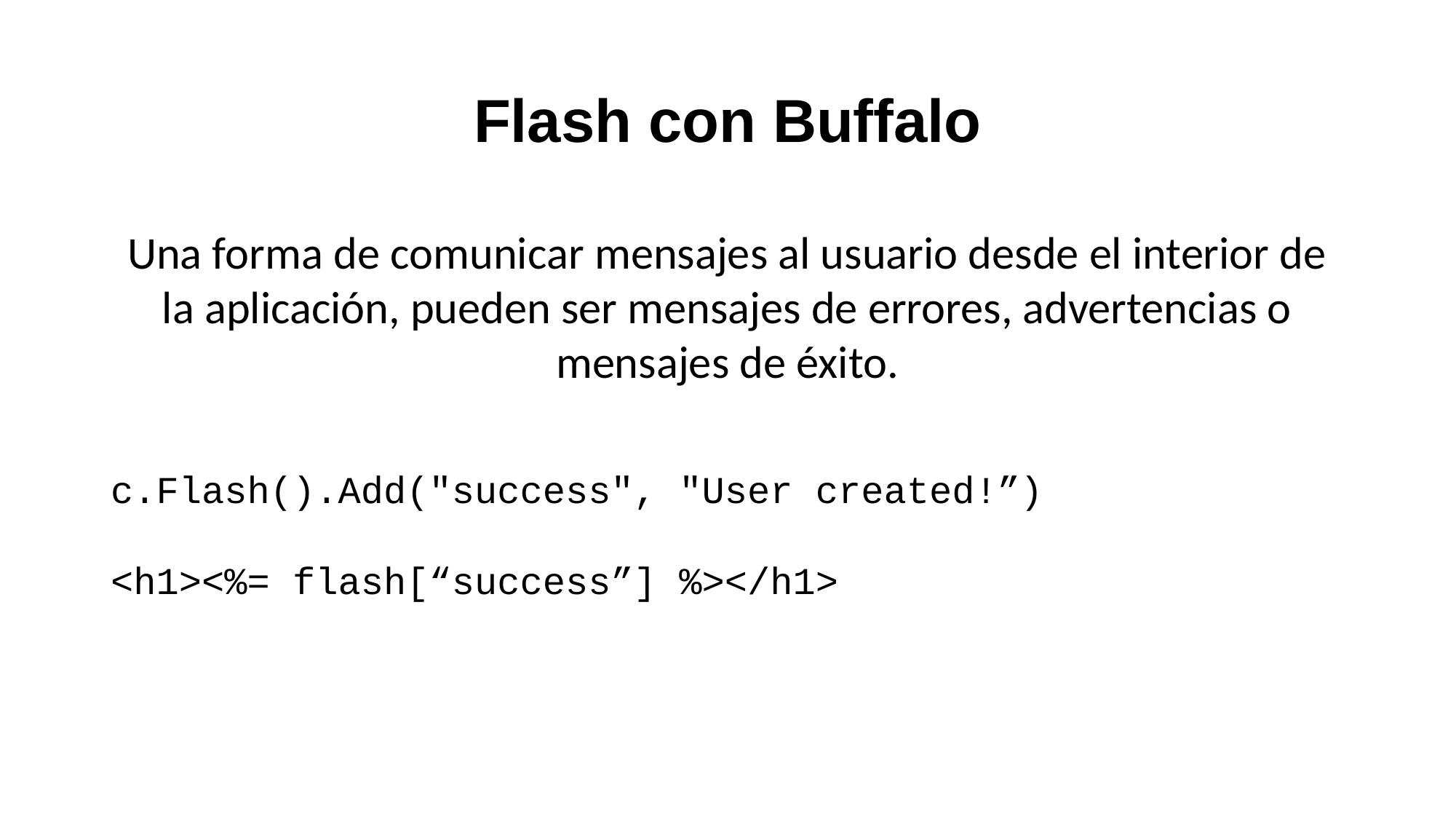

# Flash con Buffalo
Una forma de comunicar mensajes al usuario desde el interior de la aplicación, pueden ser mensajes de errores, advertencias o mensajes de éxito.
c.Flash().Add("success", "User created!”)

<h1><%= flash[“success”] %></h1>